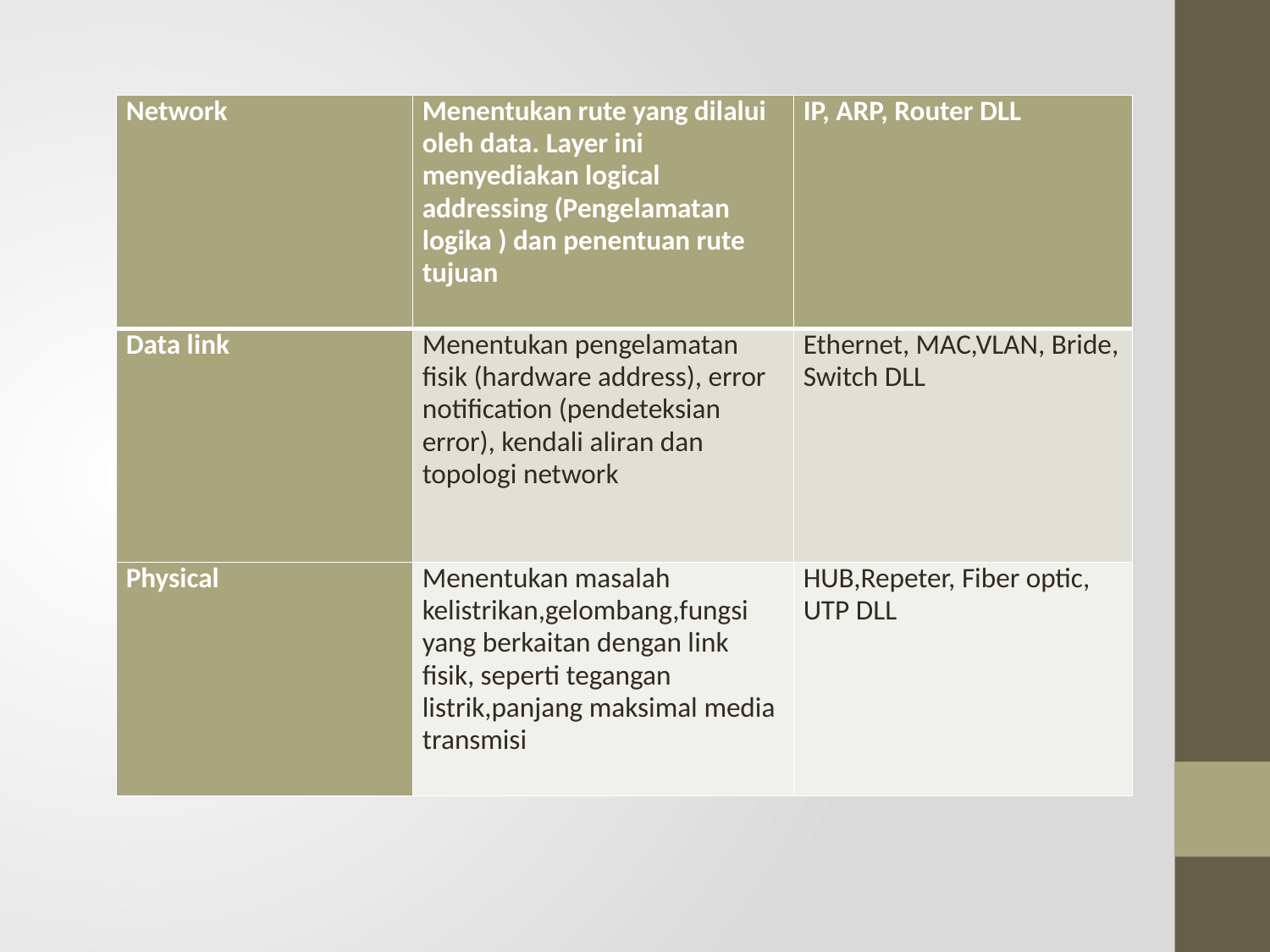

| Network | Menentukan rute yang dilalui oleh data. Layer ini menyediakan logical addressing (Pengelamatan logika ) dan penentuan rute tujuan | IP, ARP, Router DLL |
| --- | --- | --- |
| Data link | Menentukan pengelamatan fisik (hardware address), error notification (pendeteksian error), kendali aliran dan topologi network | Ethernet, MAC,VLAN, Bride, Switch DLL |
| Physical | Menentukan masalah kelistrikan,gelombang,fungsi yang berkaitan dengan link fisik, seperti tegangan listrik,panjang maksimal media transmisi | HUB,Repeter, Fiber optic, UTP DLL |